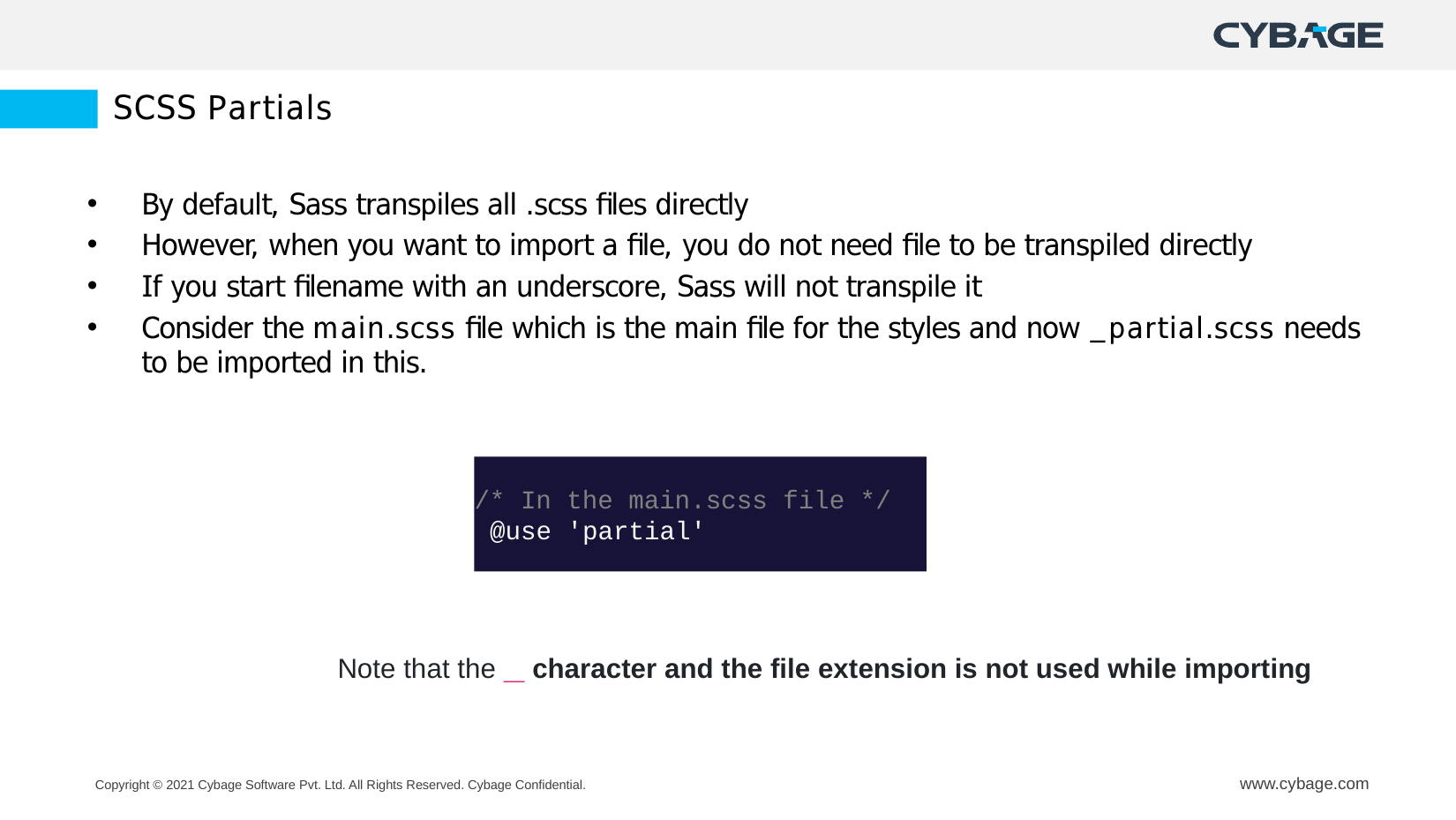

# SCSS Partials
By default, Sass transpiles all .scss files directly
However, when you want to import a file, you do not need file to be transpiled directly
If you start filename with an underscore, Sass will not transpile it
Consider the main.scss file which is the main file for the styles and now _partial.scss needs to be imported in this.
/* In the main.scss file */
 @use 'partial'
Note that the _ character and the file extension is not used while importing